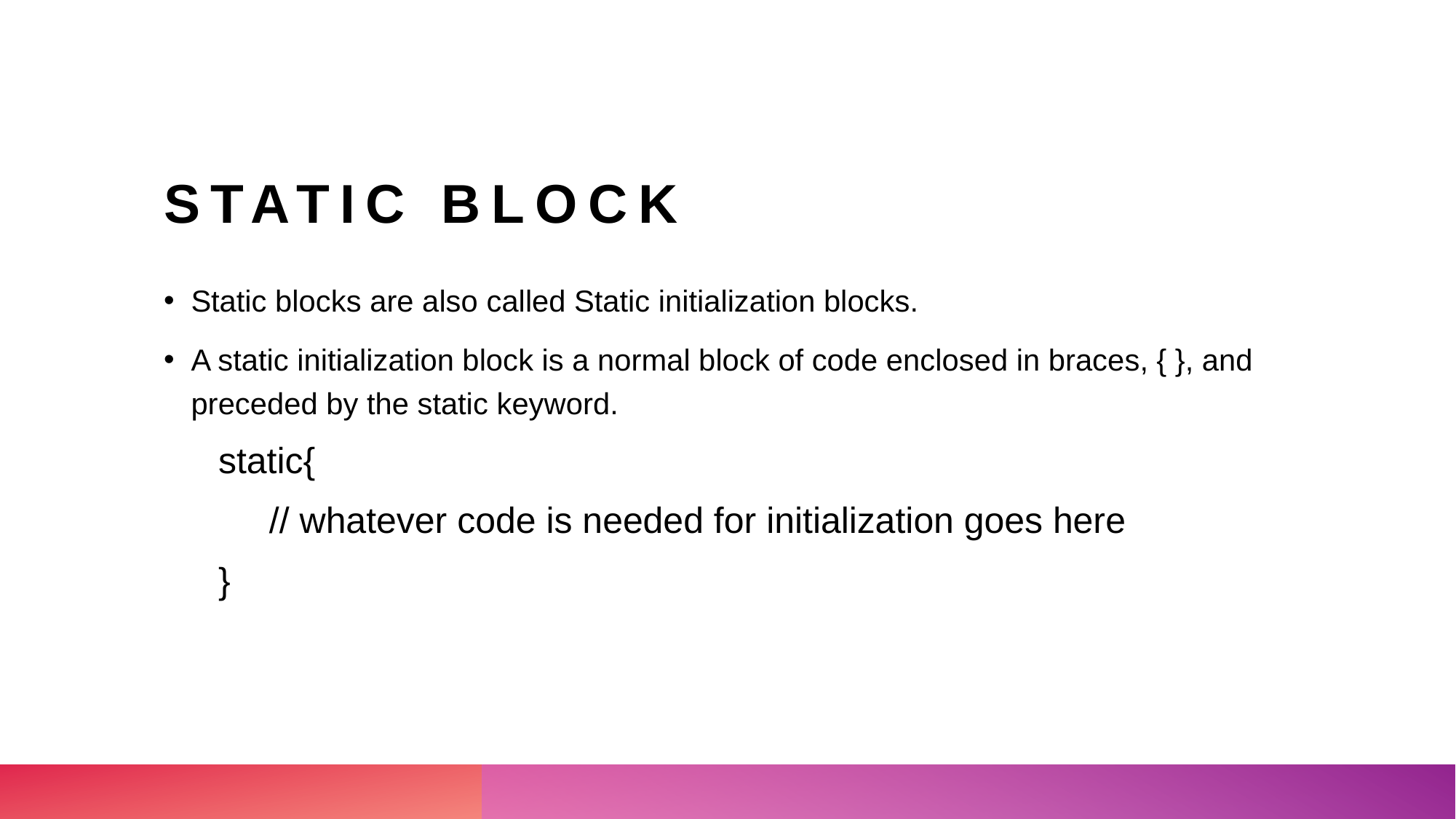

# Static block
Static blocks are also called Static initialization blocks.
A static initialization block is a normal block of code enclosed in braces, { }, and preceded by the static keyword.
static{
     // whatever code is needed for initialization goes here
}